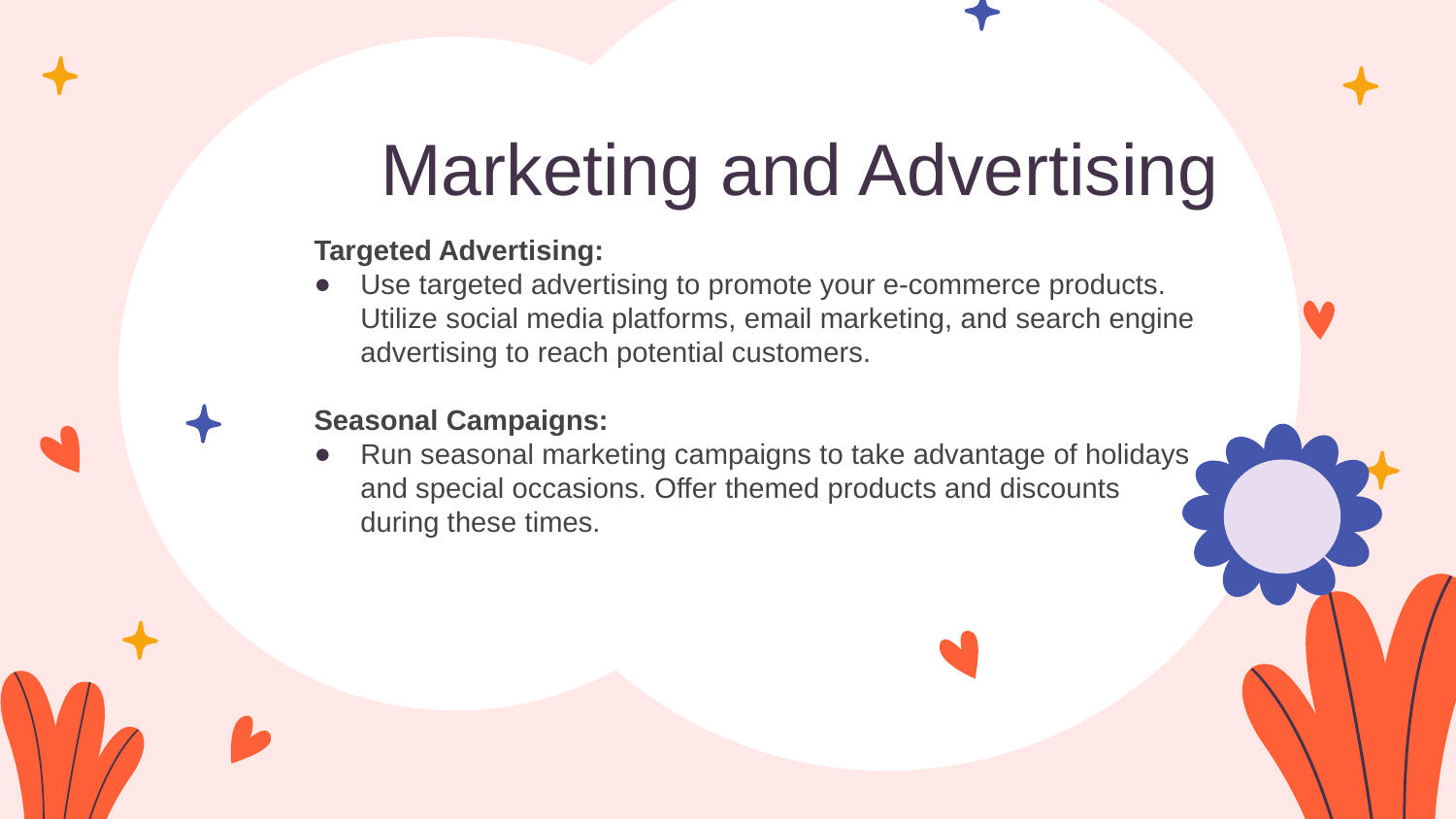

# Marketing and Advertising
Targeted Advertising:
Use targeted advertising to promote your e-commerce products. Utilize social media platforms, email marketing, and search engine advertising to reach potential customers.

Seasonal Campaigns:
Run seasonal marketing campaigns to take advantage of holidays and special occasions. Offer themed products and discounts during these times.